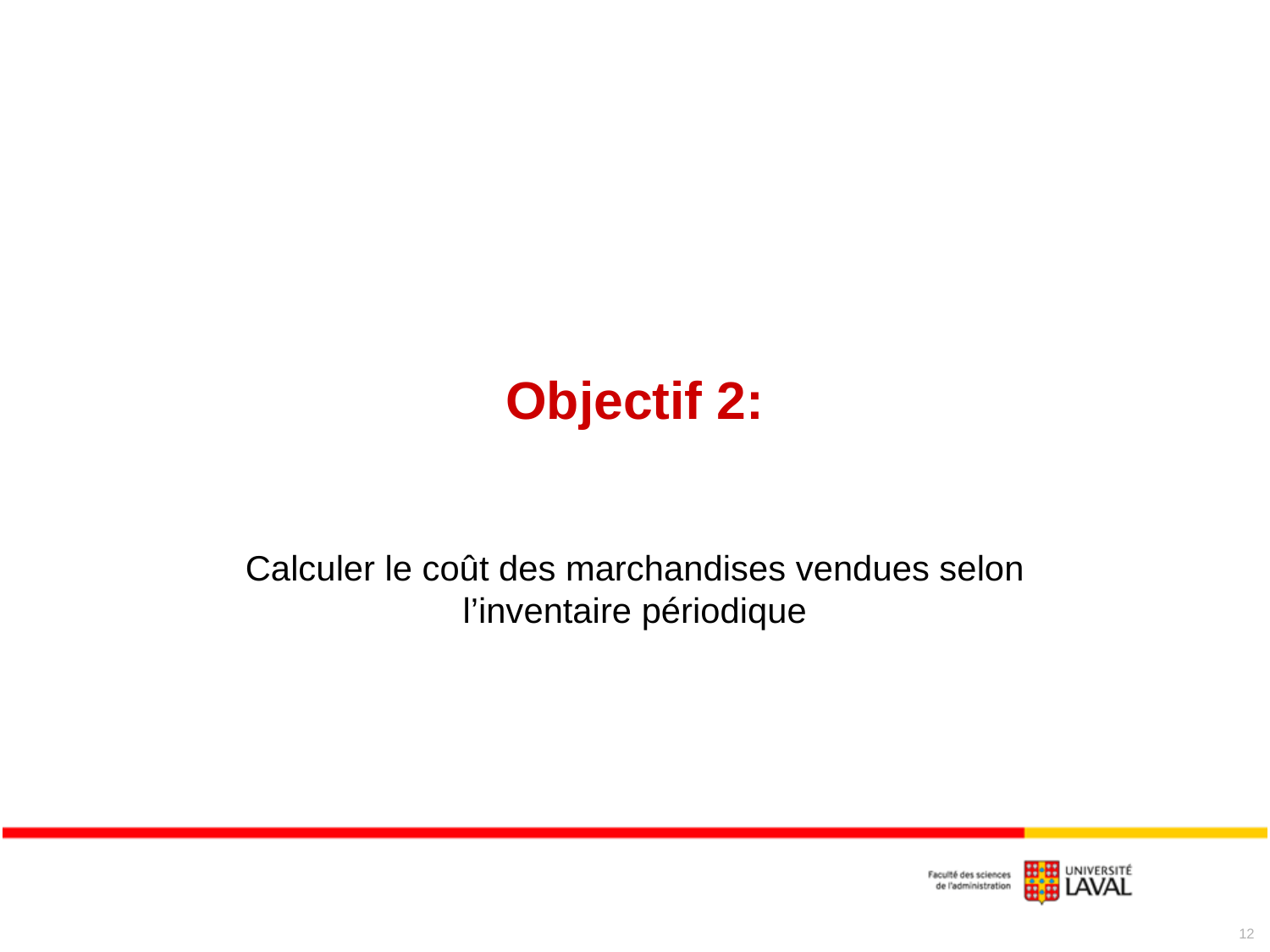

# Objectif 2:
Calculer le coût des marchandises vendues selon l’inventaire périodique

12